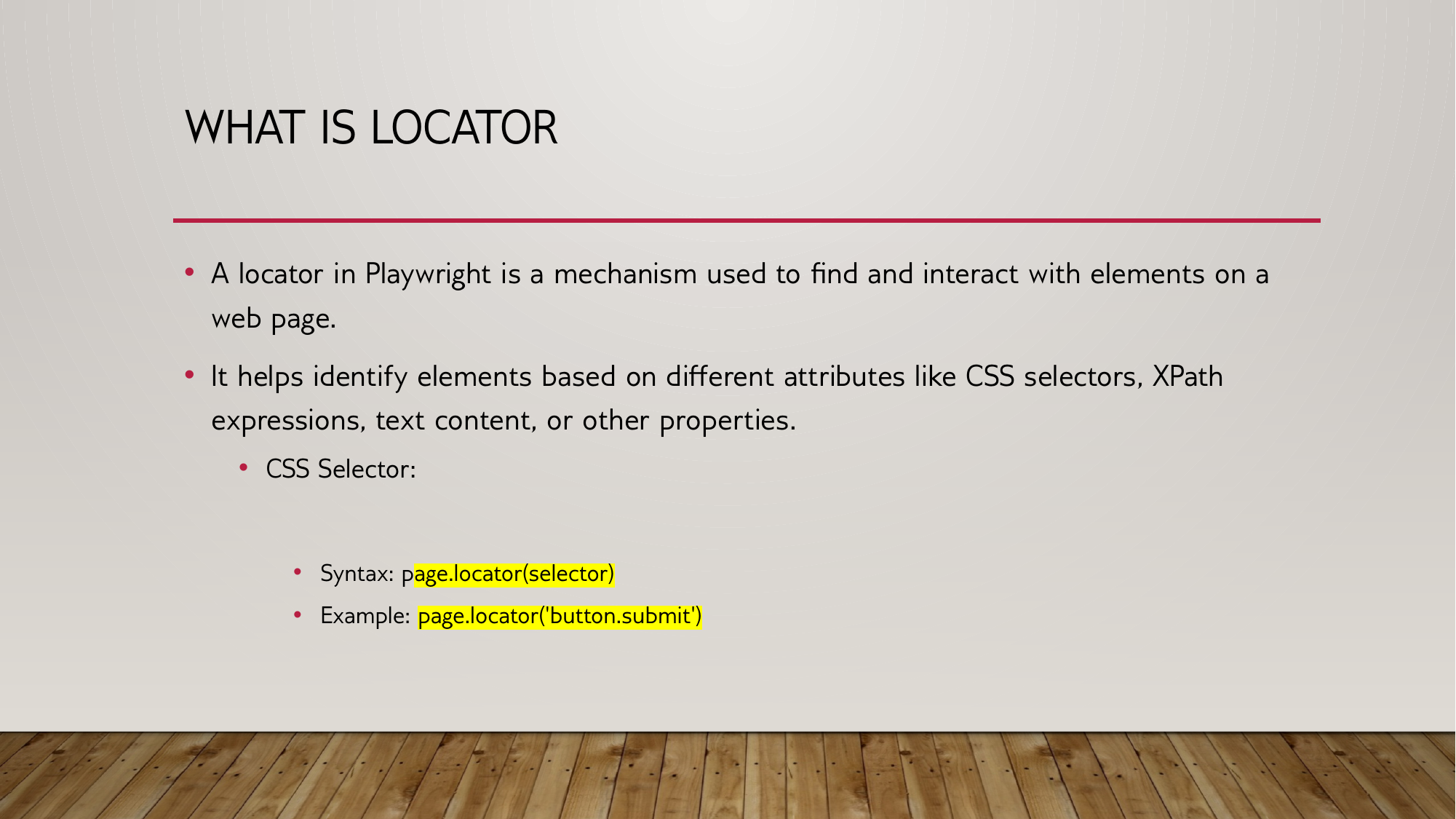

# What is Locator
A locator in Playwright is a mechanism used to find and interact with elements on a web page.
It helps identify elements based on different attributes like CSS selectors, XPath expressions, text content, or other properties.
CSS Selector:

Syntax: page.locator(selector)
Example: page.locator('button.submit')